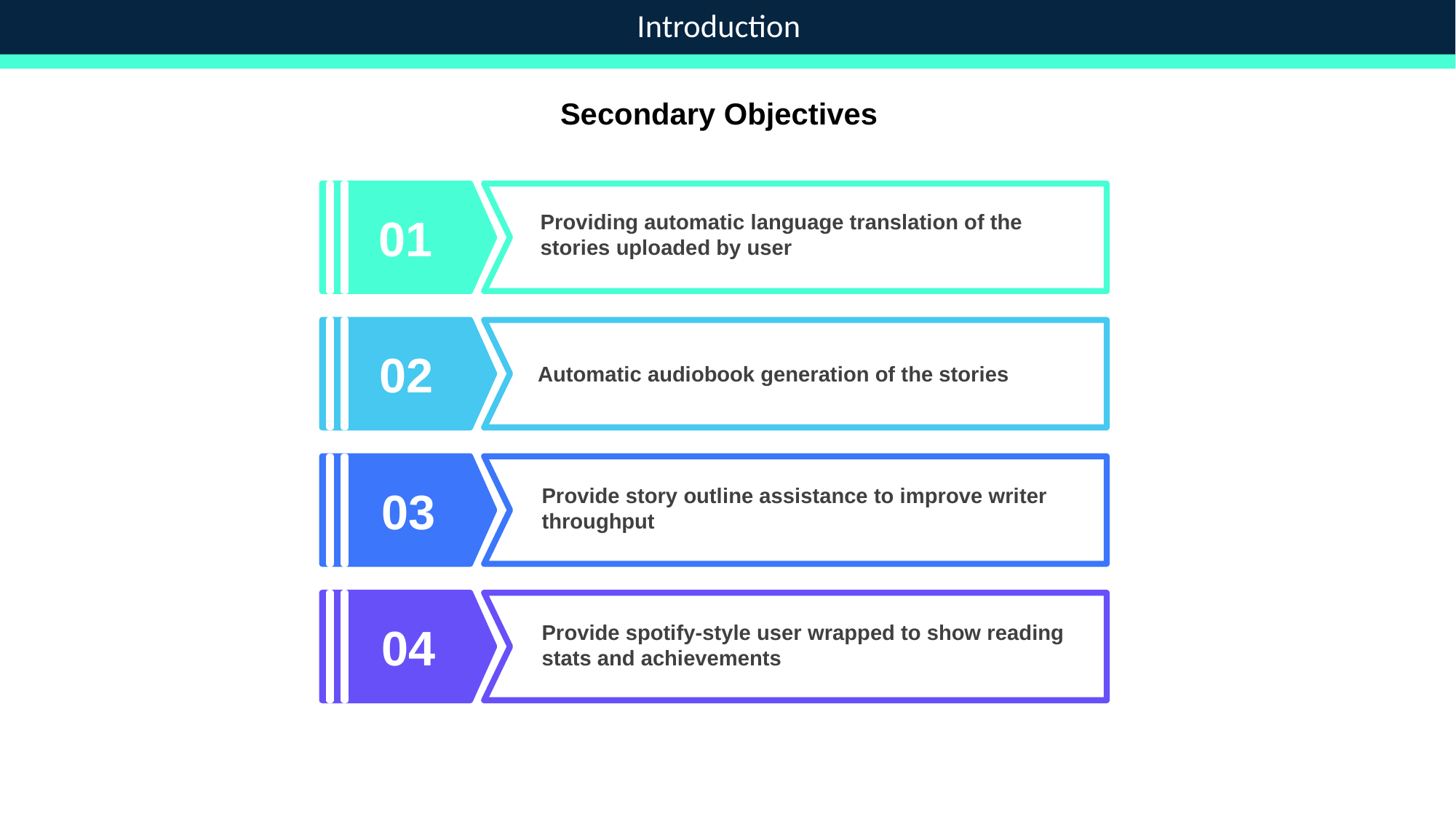

Introduction

Secondary Objectives

Providing automatic language translation of the stories uploaded by user
01

02
Automatic audiobook generation of the stories

Provide story outline assistance to improve writer throughput
03

Provide spotify-style user wrapped to show reading stats and achievements
04